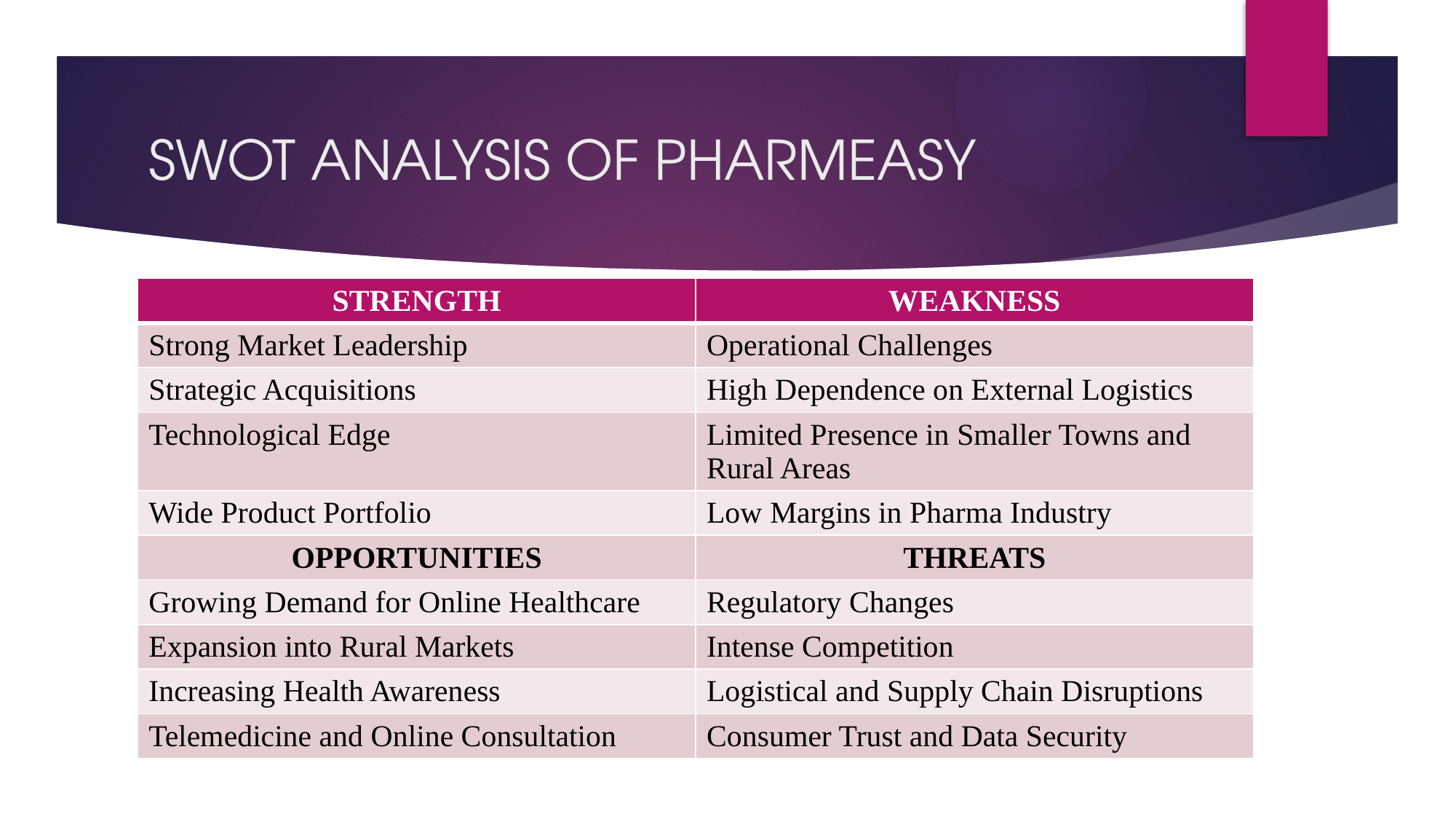

# SWOT ANALYSIS OF PHARMEASY
| STRENGTH | WEAKNESS |
| --- | --- |
| Strong Market Leadership | Operational Challenges |
| Strategic Acquisitions | High Dependence on External Logistics |
| Technological Edge | Limited Presence in Smaller Towns and Rural Areas |
| Wide Product Portfolio | Low Margins in Pharma Industry |
| OPPORTUNITIES | THREATS |
| Growing Demand for Online Healthcare | Regulatory Changes |
| Expansion into Rural Markets | Intense Competition |
| Increasing Health Awareness | Logistical and Supply Chain Disruptions |
| Telemedicine and Online Consultation | Consumer Trust and Data Security |